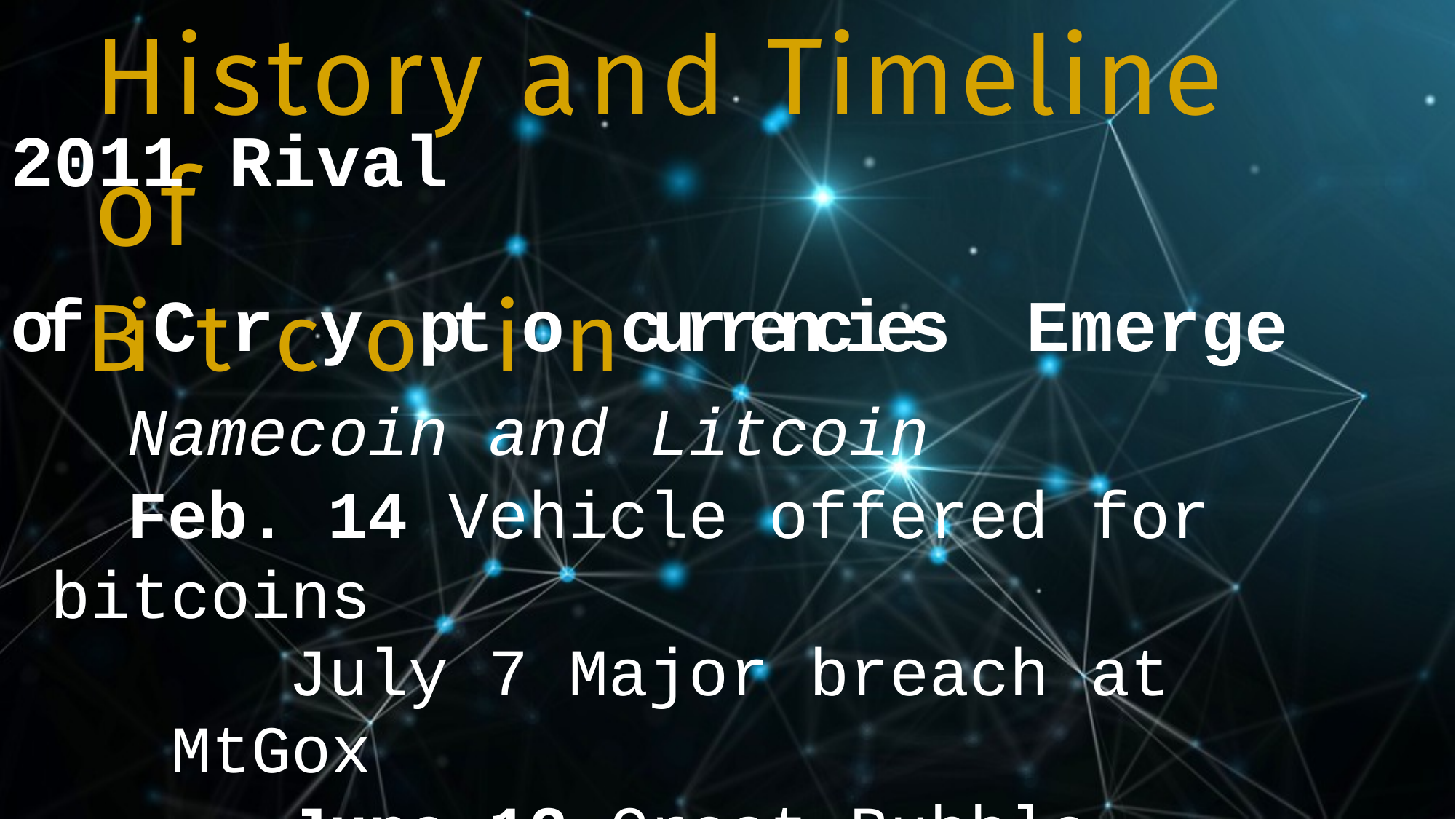

# History and Timeline of
2011 Rival ofBiCtrcyoptioncurrencies  Emerge
Namecoin and Litcoin
Feb. 14 Vehicle offered for  bitcoins
July 7 Major breach at MtGox
June 12 Great Bubble
June 13 Largest Bitcoin Theft